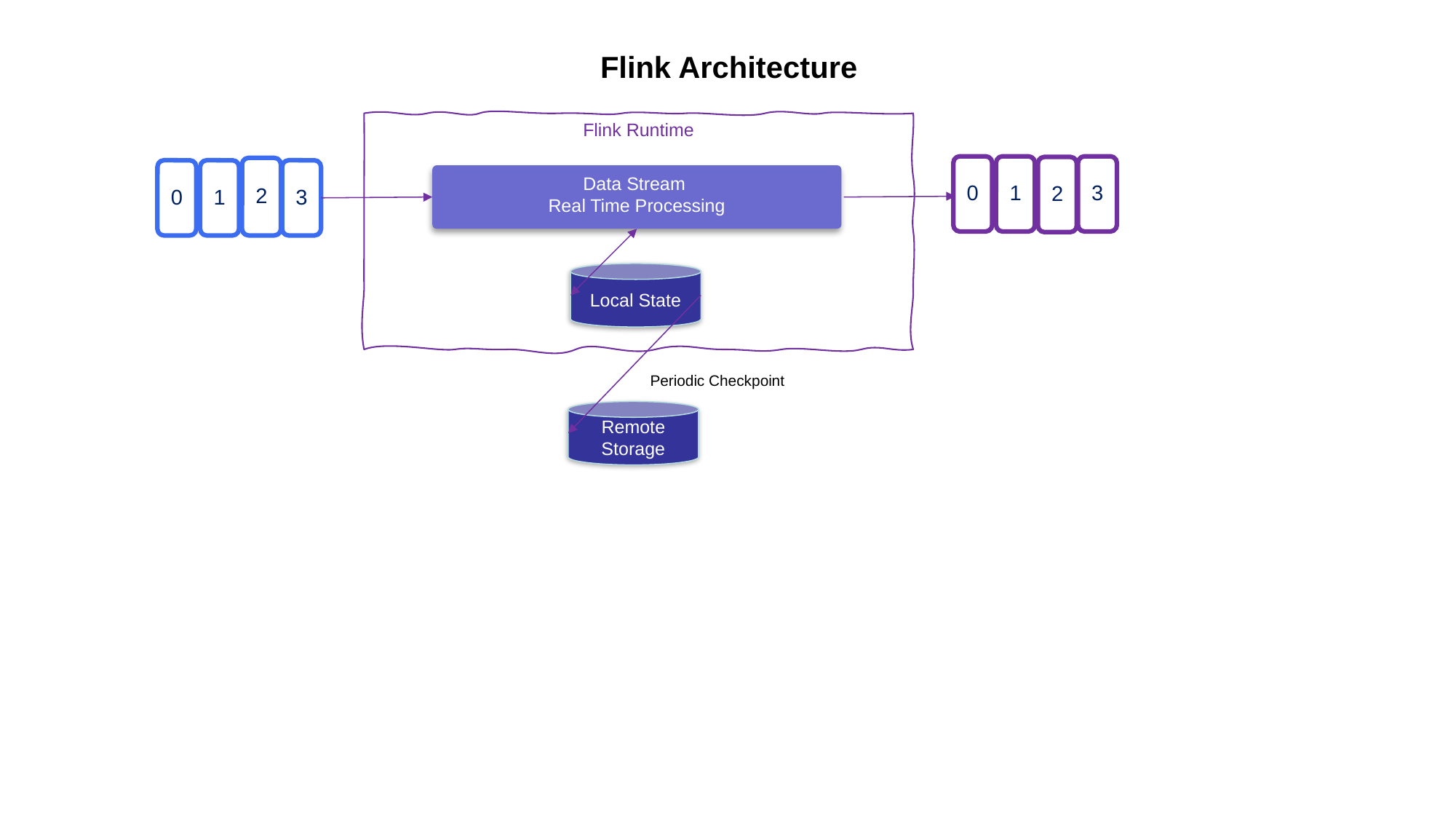

IBM Confidential – Page 3
# Flink Architecture
Flink Runtime

0

1

3
2
2

0

1

3
Data Stream
Real Time Processing
Local State
Periodic Checkpoint
Remote Storage